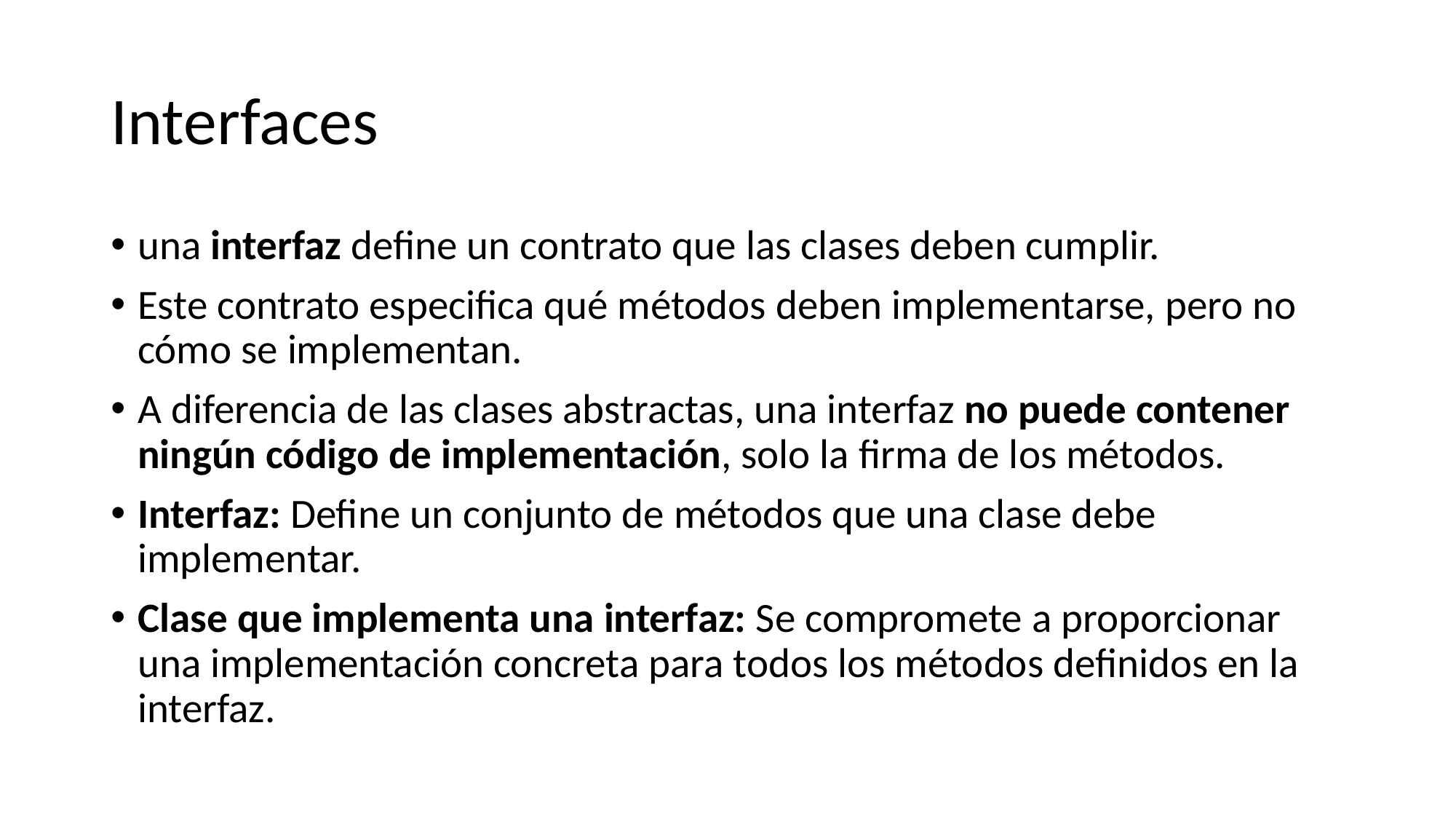

# Interfaces
una interfaz define un contrato que las clases deben cumplir.
Este contrato especifica qué métodos deben implementarse, pero no cómo se implementan.
A diferencia de las clases abstractas, una interfaz no puede contener ningún código de implementación, solo la firma de los métodos.
Interfaz: Define un conjunto de métodos que una clase debe implementar.
Clase que implementa una interfaz: Se compromete a proporcionar una implementación concreta para todos los métodos definidos en la interfaz.